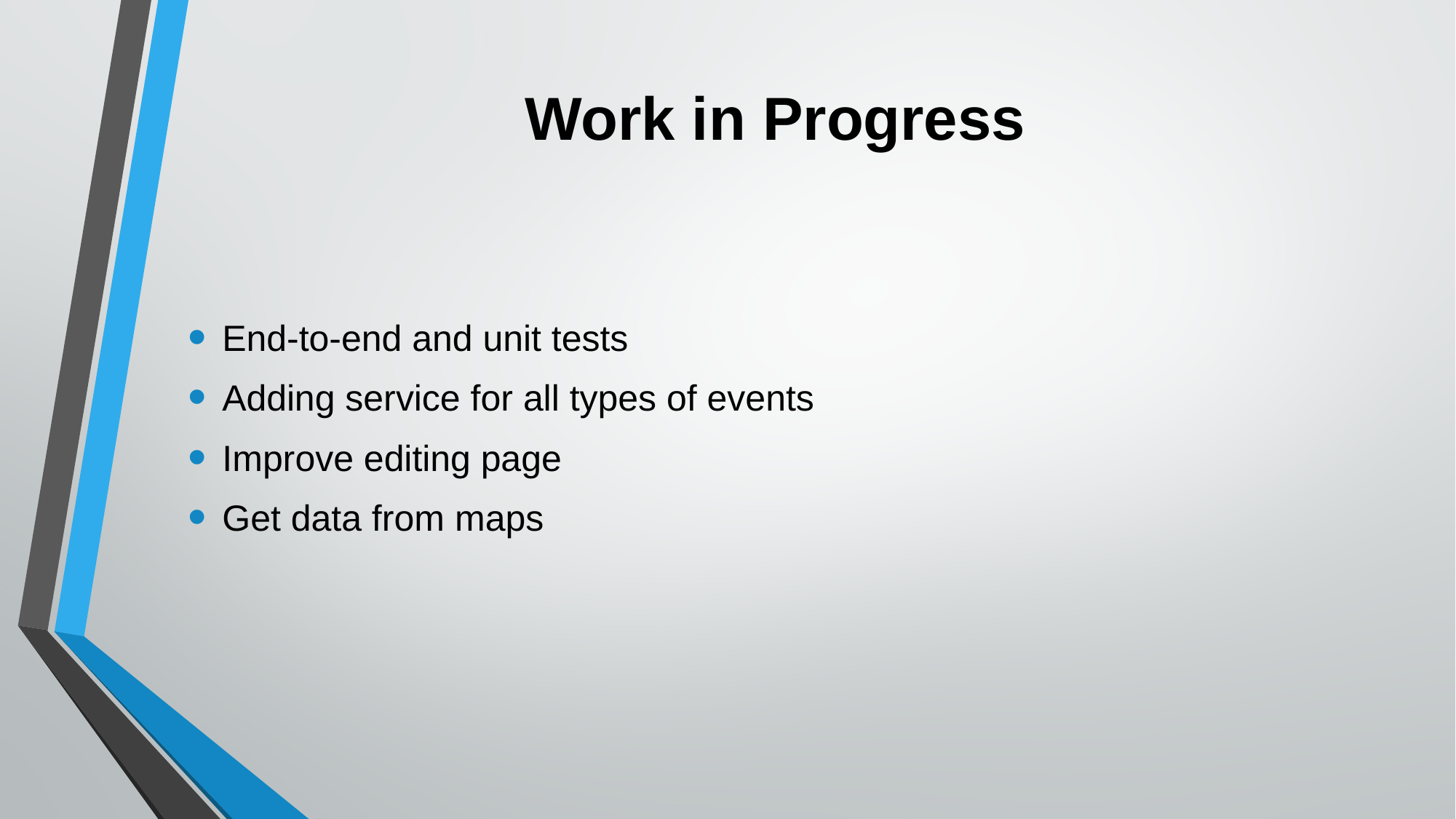

# Work in Progress
End-to-end and unit tests
Adding service for all types of events
Improve editing page
Get data from maps